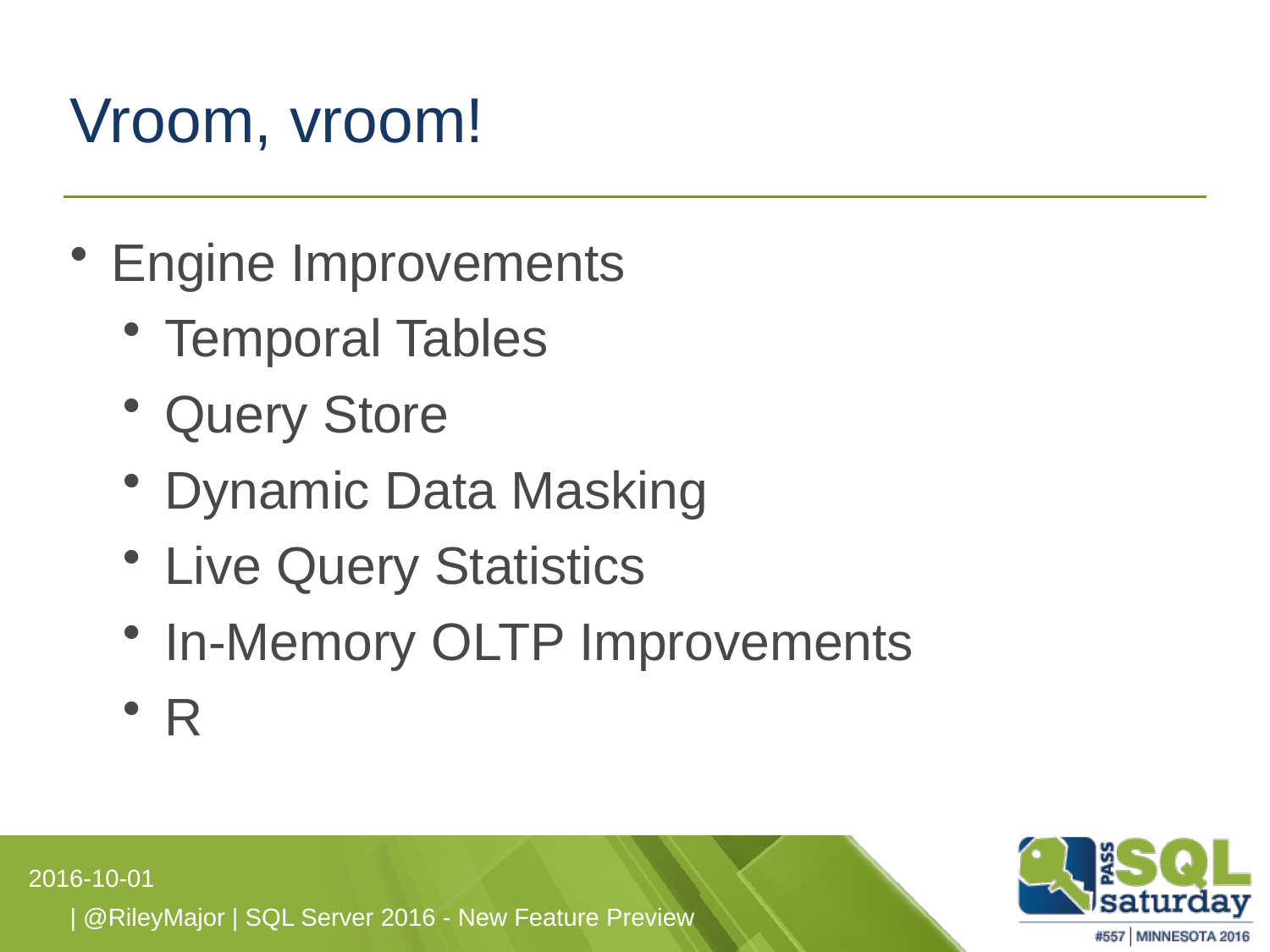

# Vroom, vroom!
Engine Improvements
Temporal Tables
Query Store
Dynamic Data Masking
Live Query Statistics
In-Memory OLTP Improvements
R
35